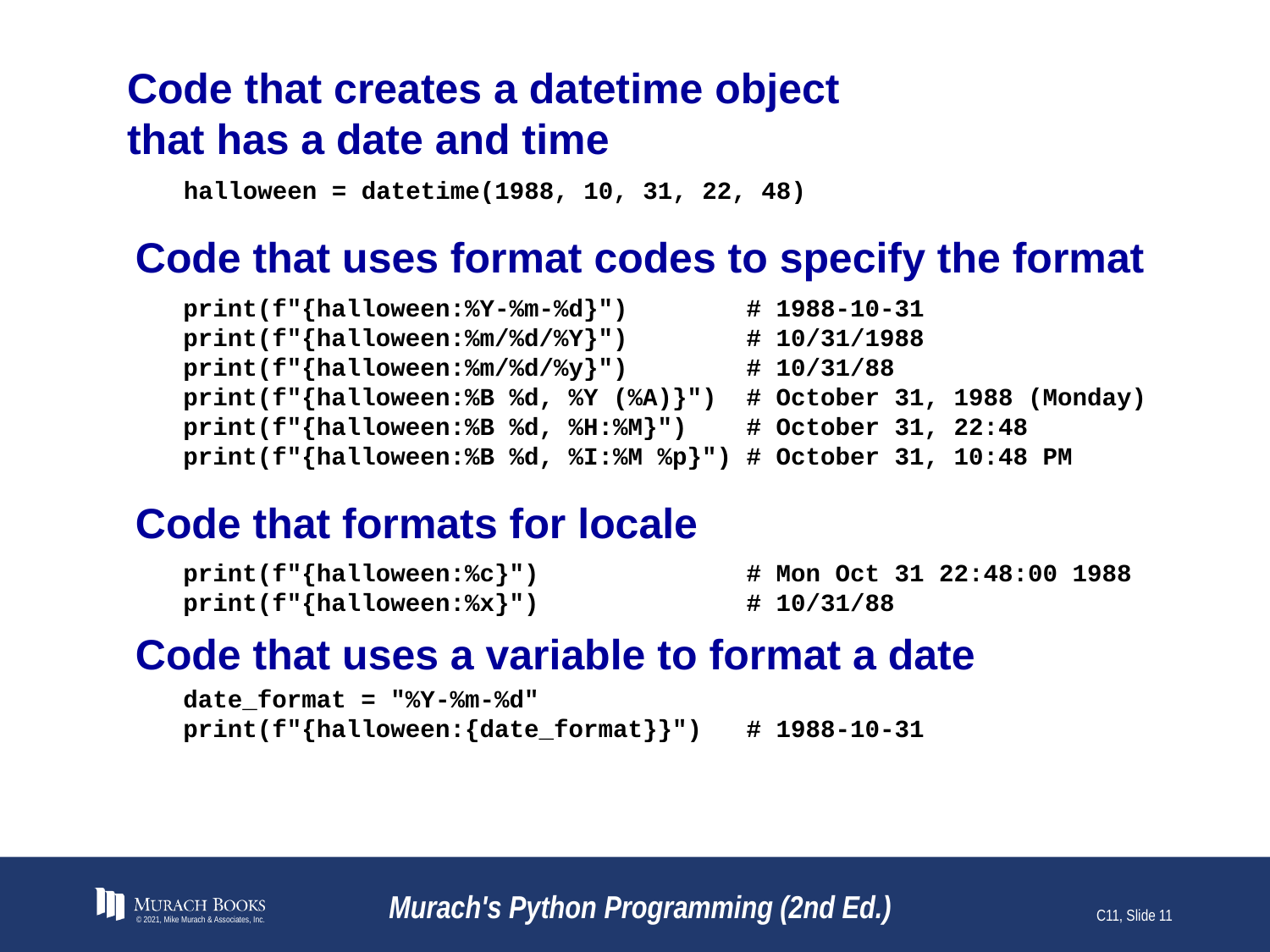

# Code that creates a datetime object that has a date and time
halloween = datetime(1988, 10, 31, 22, 48)
Code that uses format codes to specify the format
print(f"{halloween:%Y-%m-%d}")        # 1988-10-31
print(f"{halloween:%m/%d/%Y}")        # 10/31/1988
print(f"{halloween:%m/%d/%y}")        # 10/31/88
print(f"{halloween:%B %d, %Y (%A)}")  # October 31, 1988 (Monday)
print(f"{halloween:%B %d, %H:%M}")    # October 31, 22:48
print(f"{halloween:%B %d, %I:%M %p}") # October 31, 10:48 PM
Code that formats for locale
print(f"{halloween:%c}")              # Mon Oct 31 22:48:00 1988
print(f"{halloween:%x}")              # 10/31/88
Code that uses a variable to format a date
date_format = "%Y-%m-%d"
print(f"{halloween:{date_format}}")   # 1988-10-31

© 2021, Mike Murach & Associates, Inc.
Murach's Python Programming (2nd Ed.)

C11, Slide 11